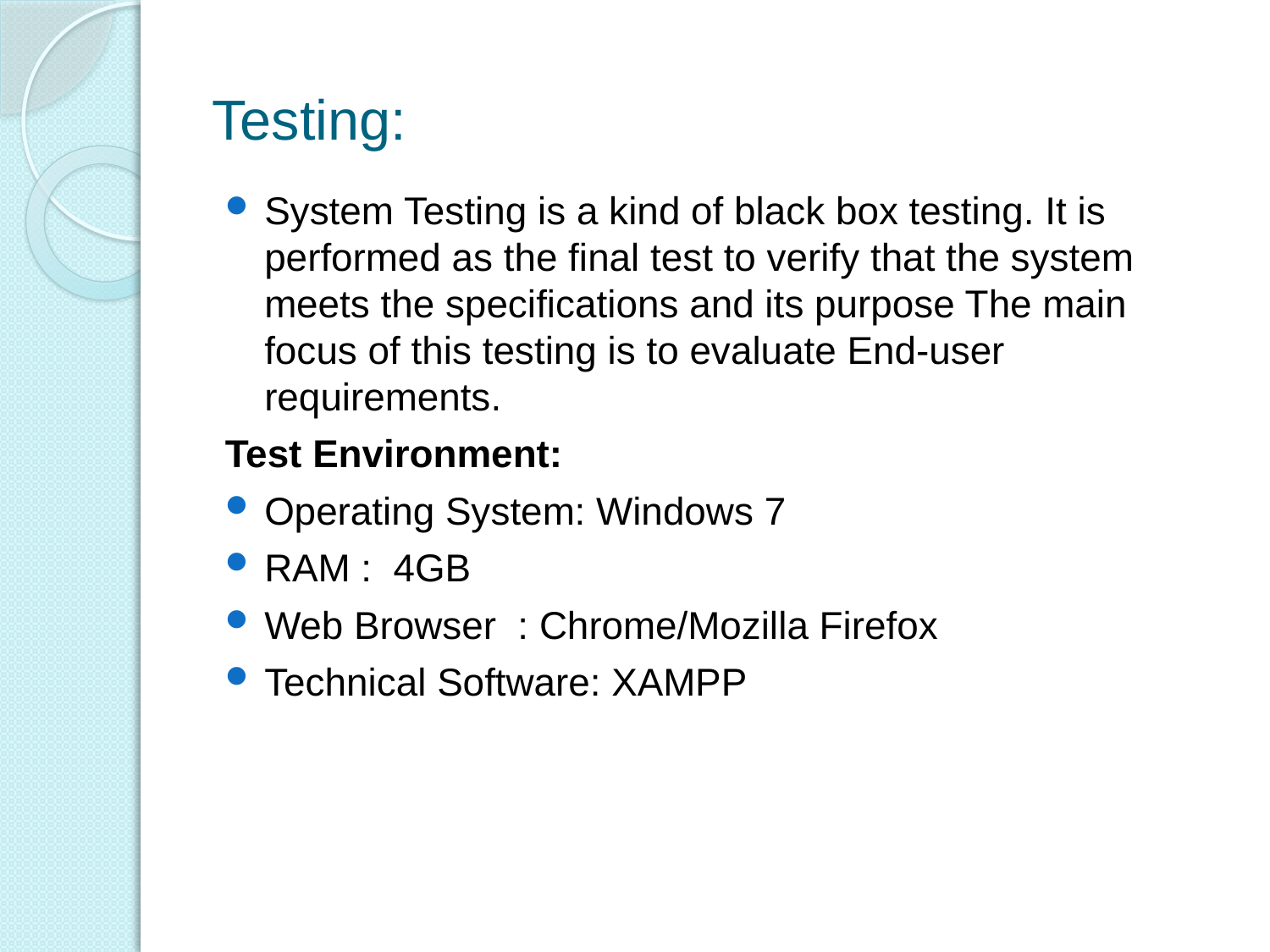

# Testing:
System Testing is a kind of black box testing. It is performed as the final test to verify that the system meets the specifications and its purpose The main focus of this testing is to evaluate End-user requirements.
Test Environment:
Operating System: Windows 7
RAM :  4GB
Web Browser  : Chrome/Mozilla Firefox
Technical Software: XAMPP